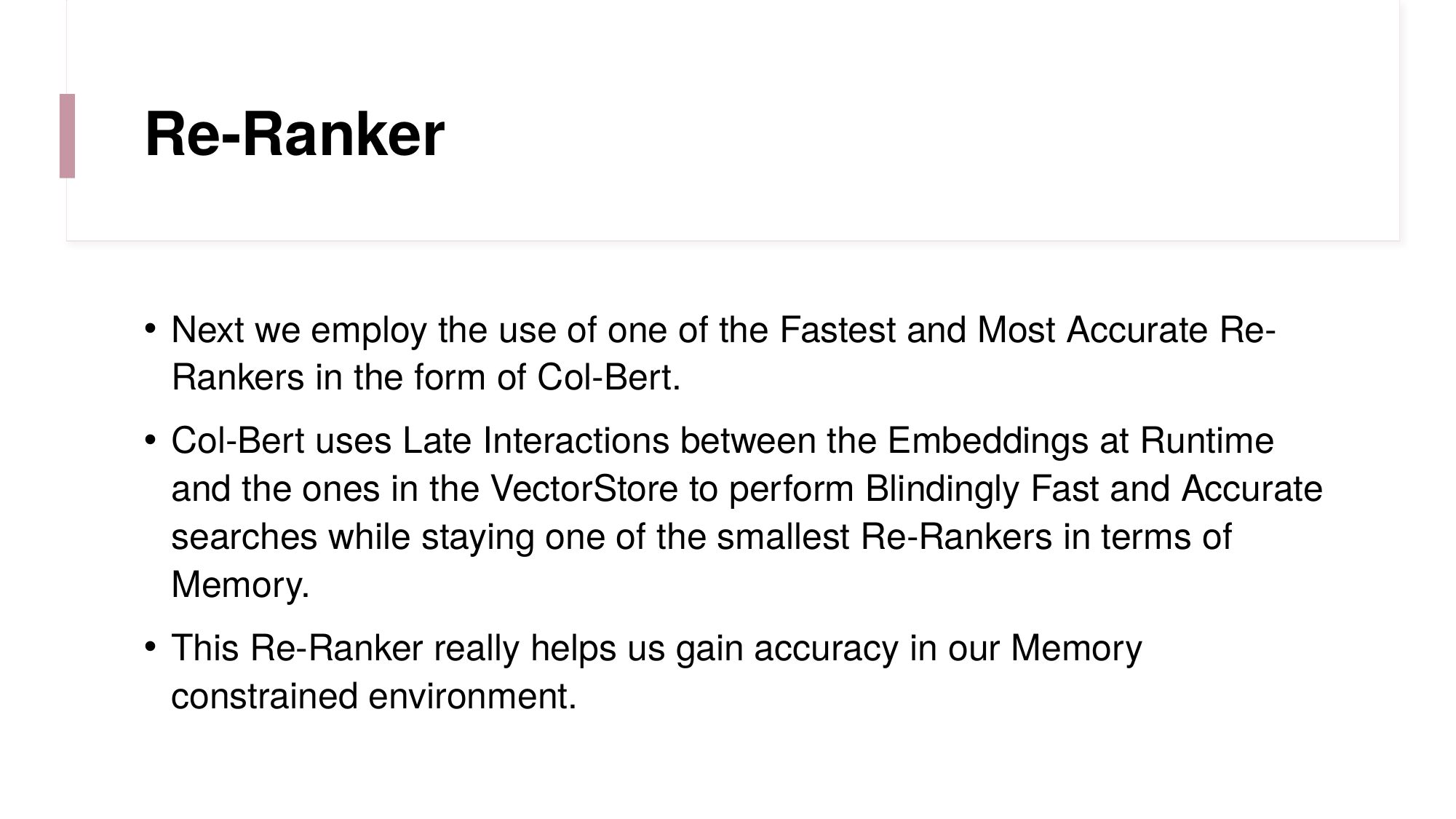

# Re-Ranker
Next we employ the use of one of the Fastest and Most Accurate Re-Rankers in the form of Col-Bert.
Col-Bert uses Late Interactions between the Embeddings at Runtime and the ones in the VectorStore to perform Blindingly Fast and Accurate searches while staying one of the smallest Re-Rankers in terms of Memory.
This Re-Ranker really helps us gain accuracy in our Memory constrained environment.